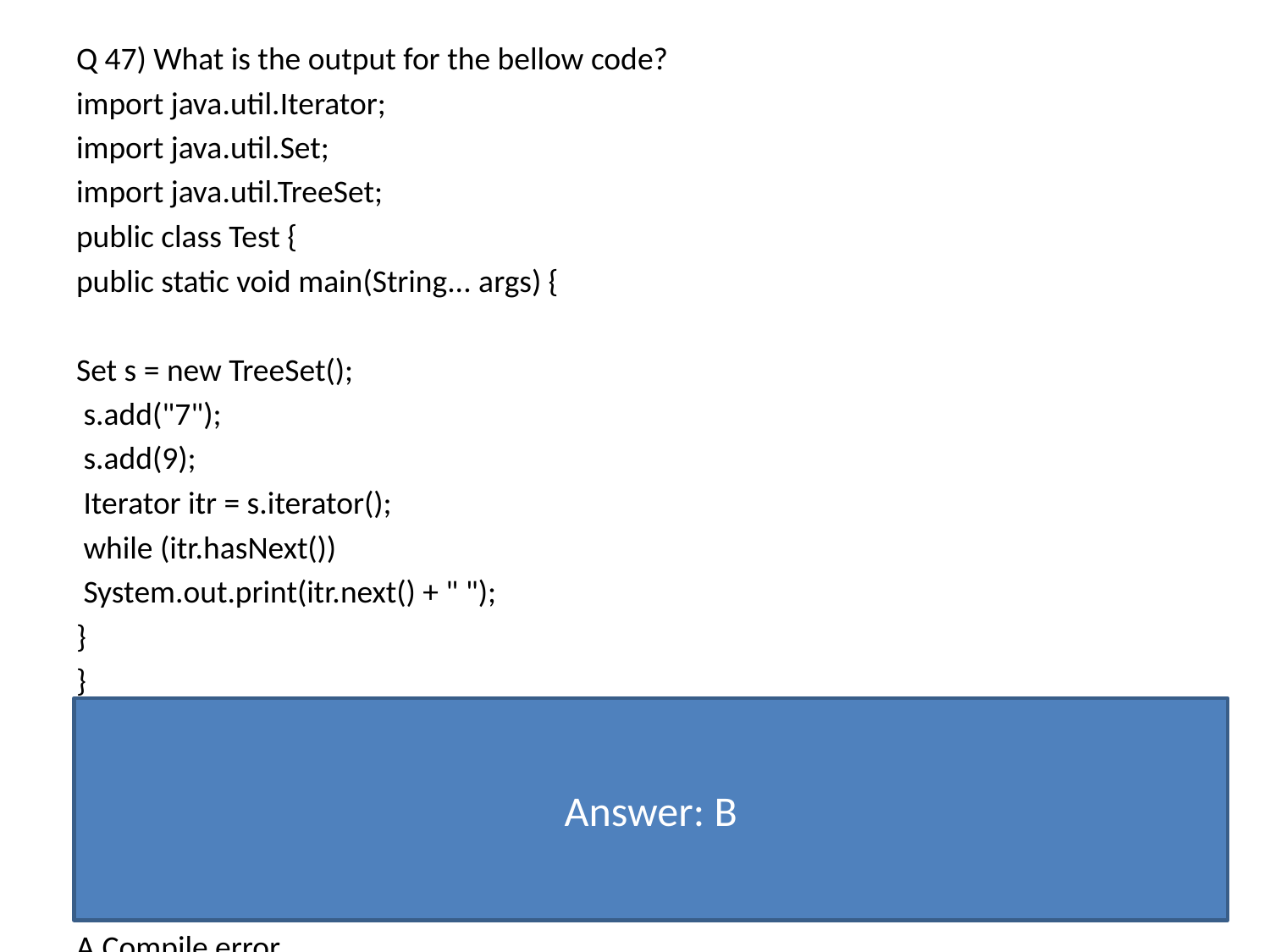

Q 47) What is the output for the bellow code?
import java.util.Iterator;
import java.util.Set;
import java.util.TreeSet;
public class Test {
public static void main(String... args) {

Set s = new TreeSet();
 s.add("7");
 s.add(9);
 Iterator itr = s.iterator();
 while (itr.hasNext())
 System.out.print(itr.next() + " ");
}
}

A.Compile error
B.Runtime Exception
C.7 9
D.None of the above
Answer: B